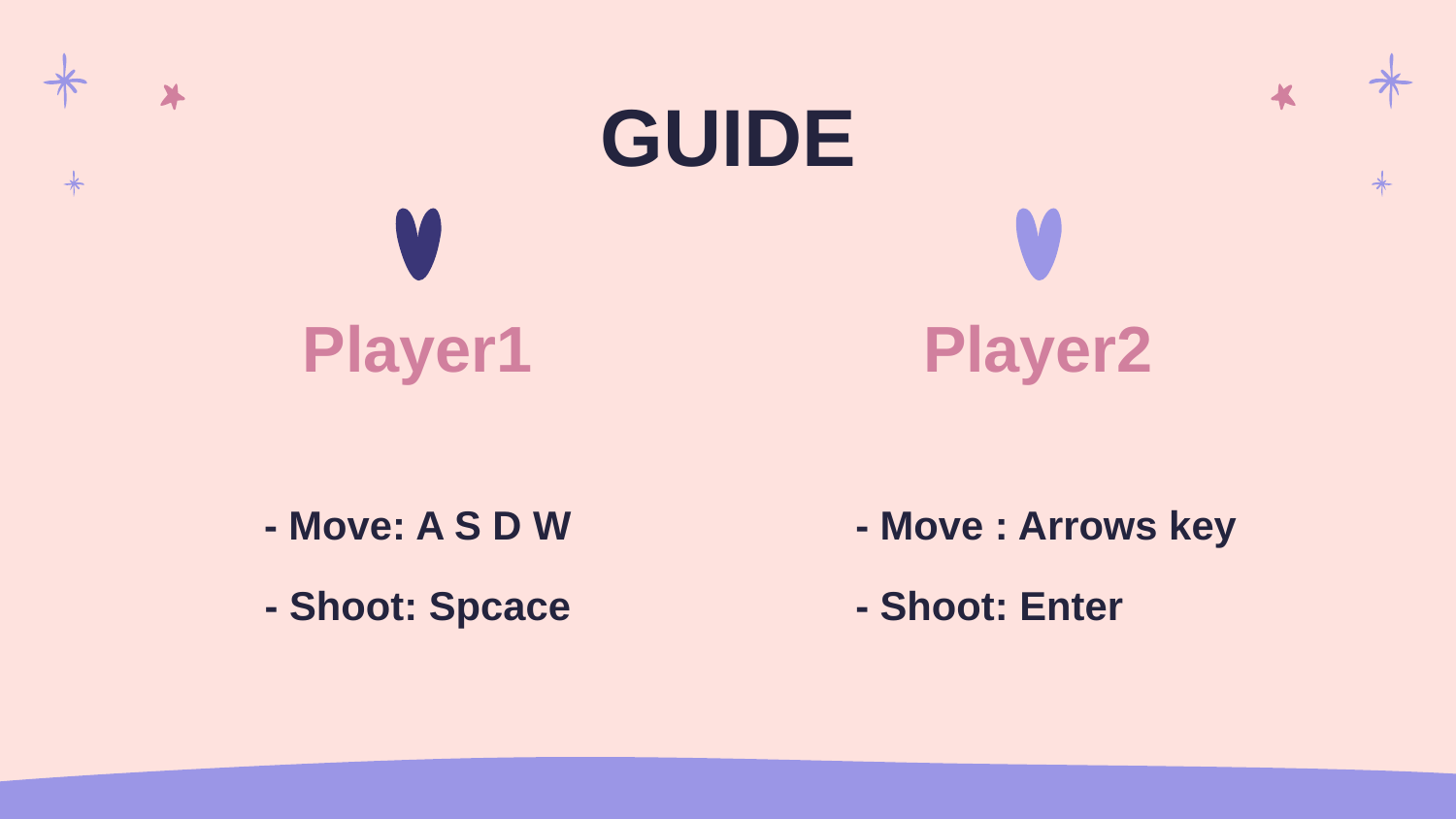

# GUIDE

Player1
Player2
- Move: A S D W
- Shoot: Spcace
- Move : Arrows key
- Shoot: Enter